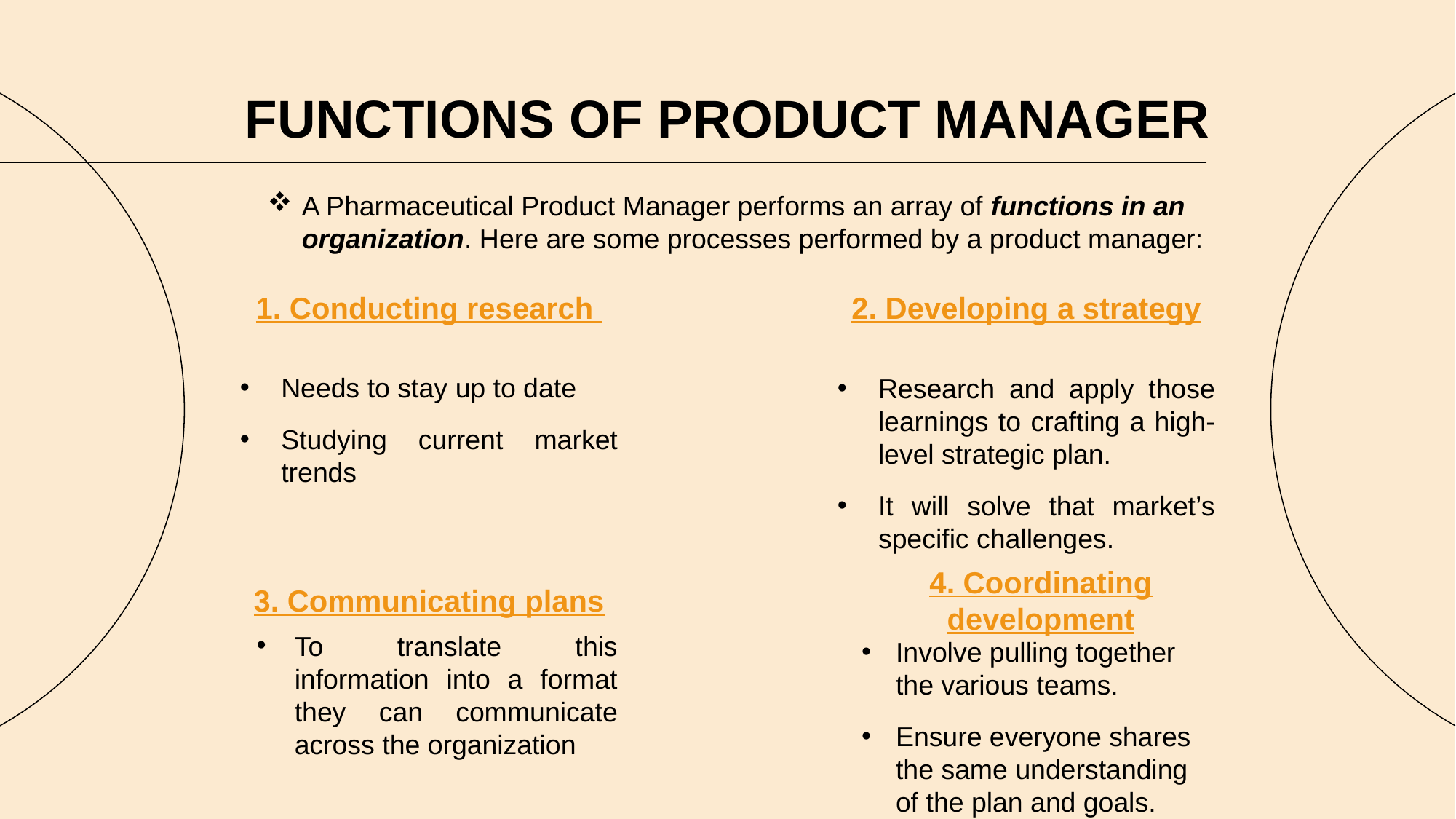

FUNCTIONS OF PRODUCT MANAGER
A Pharmaceutical Product Manager performs an array of functions in an organization. Here are some processes performed by a product manager:
# 1. Conducting research
2. Developing a strategy
Needs to stay up to date
Studying current market trends
Research and apply those learnings to crafting a high-level strategic plan.
It will solve that market’s specific challenges.
3. Communicating plans
4. Coordinating development
To translate this information into a format they can communicate across the organization
Involve pulling together the various teams.
Ensure everyone shares the same understanding of the plan and goals.